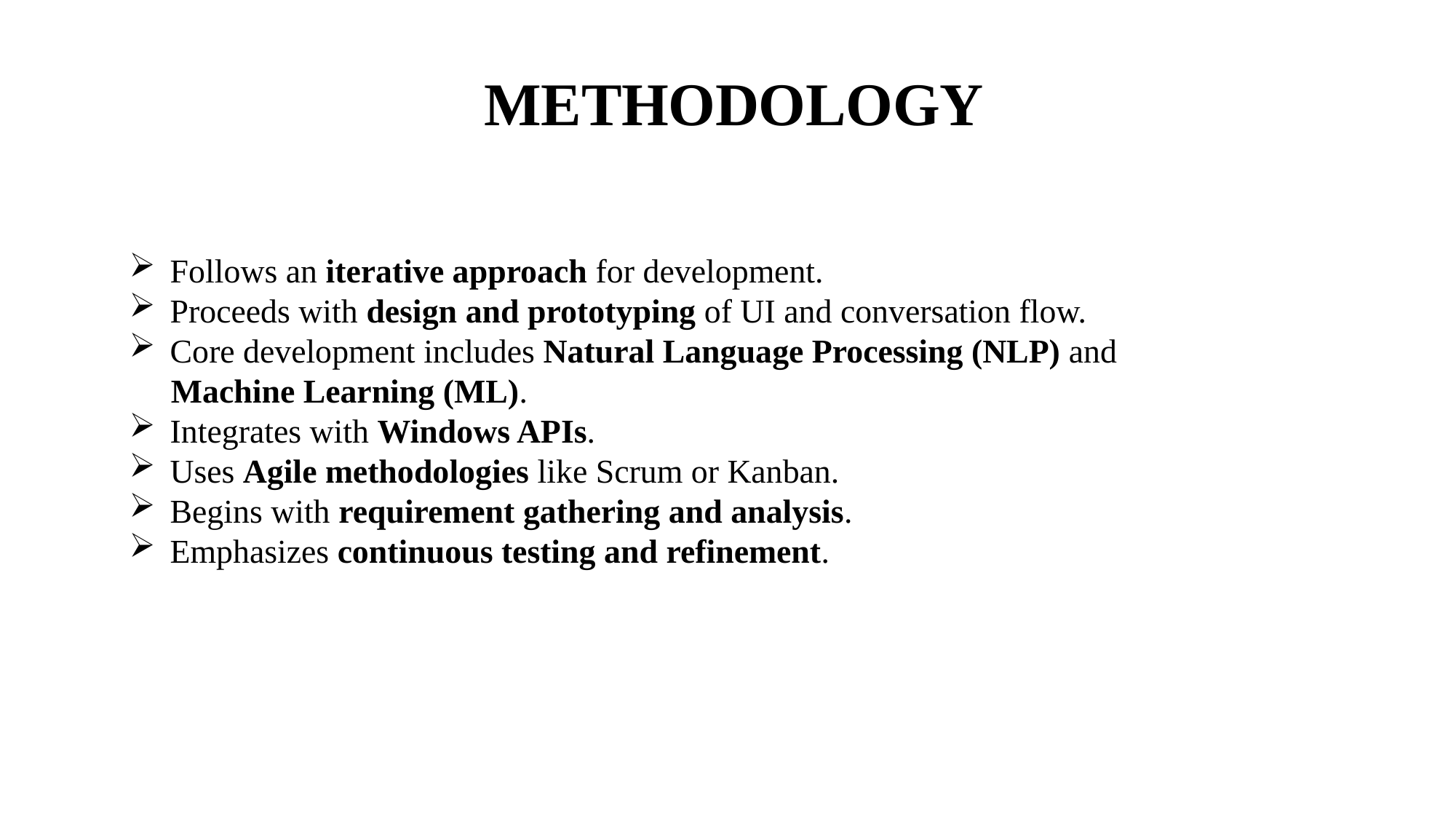

# METHODOLOGY
Follows an iterative approach for development.
Proceeds with design and prototyping of UI and conversation flow.
Core development includes Natural Language Processing (NLP) and
     Machine Learning (ML).
Integrates with Windows APIs.
Uses Agile methodologies like Scrum or Kanban.
Begins with requirement gathering and analysis.
Emphasizes continuous testing and refinement.
3